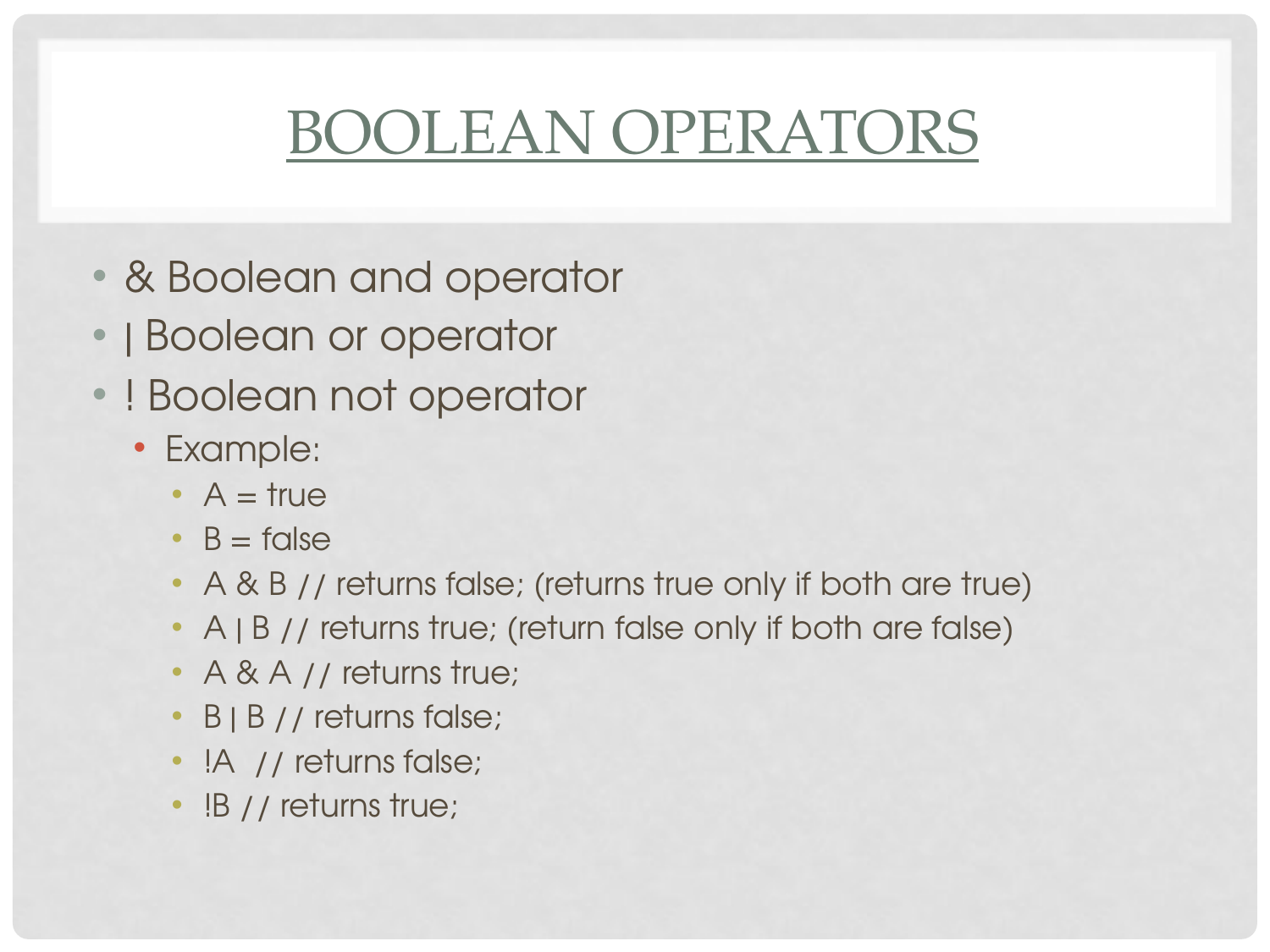

# Boolean Operators
& Boolean and operator
| Boolean or operator
! Boolean not operator
Example:
A = true
B = false
A & B // returns false; (returns true only if both are true)
A | B // returns true; (return false only if both are false)
A & A // returns true;
B | B // returns false;
!A  // returns false;
!B // returns true;